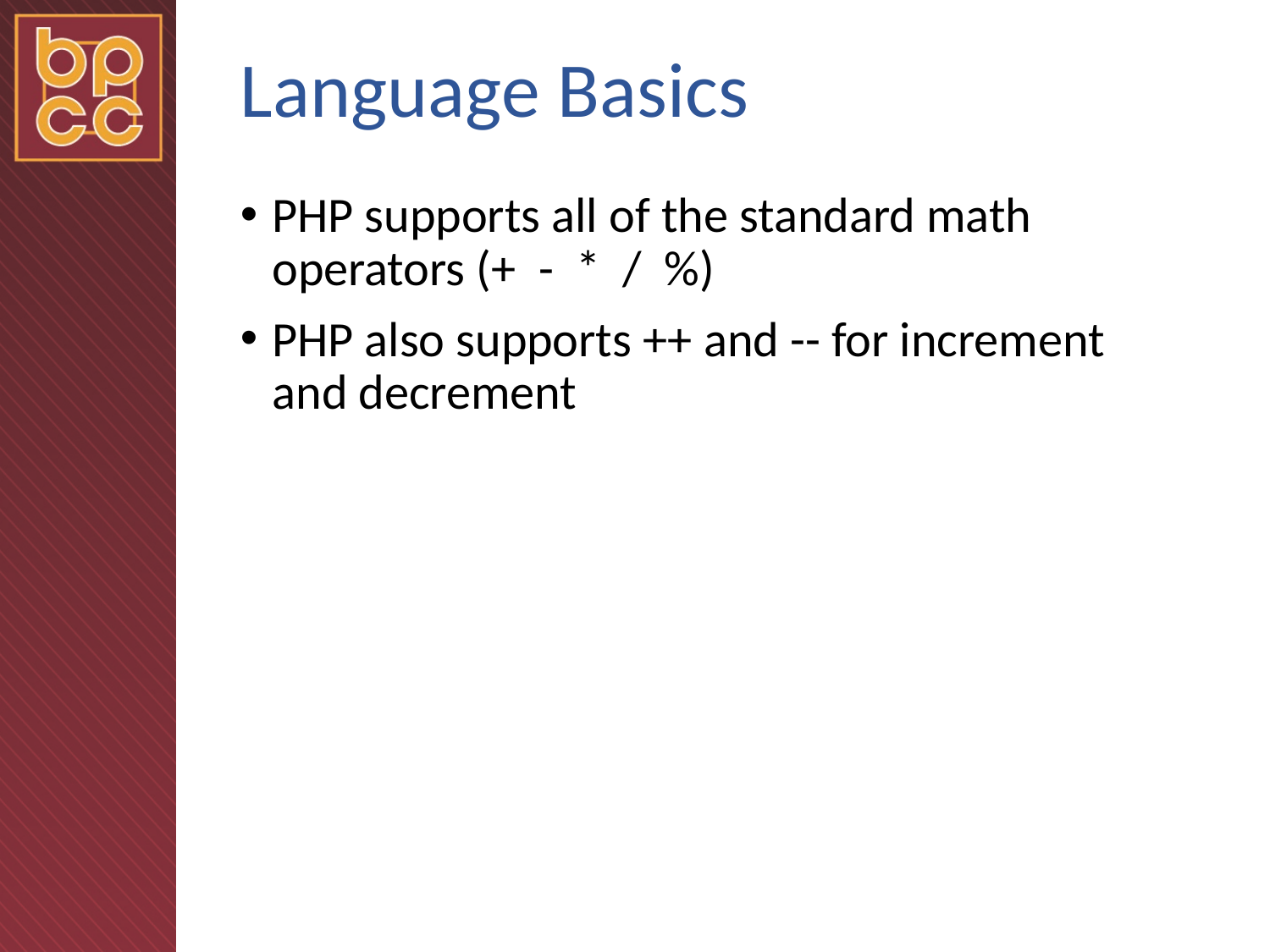

# Language Basics
PHP supports all of the standard math operators (+  -  *  /  %)
PHP also supports ++ and -- for increment and decrement